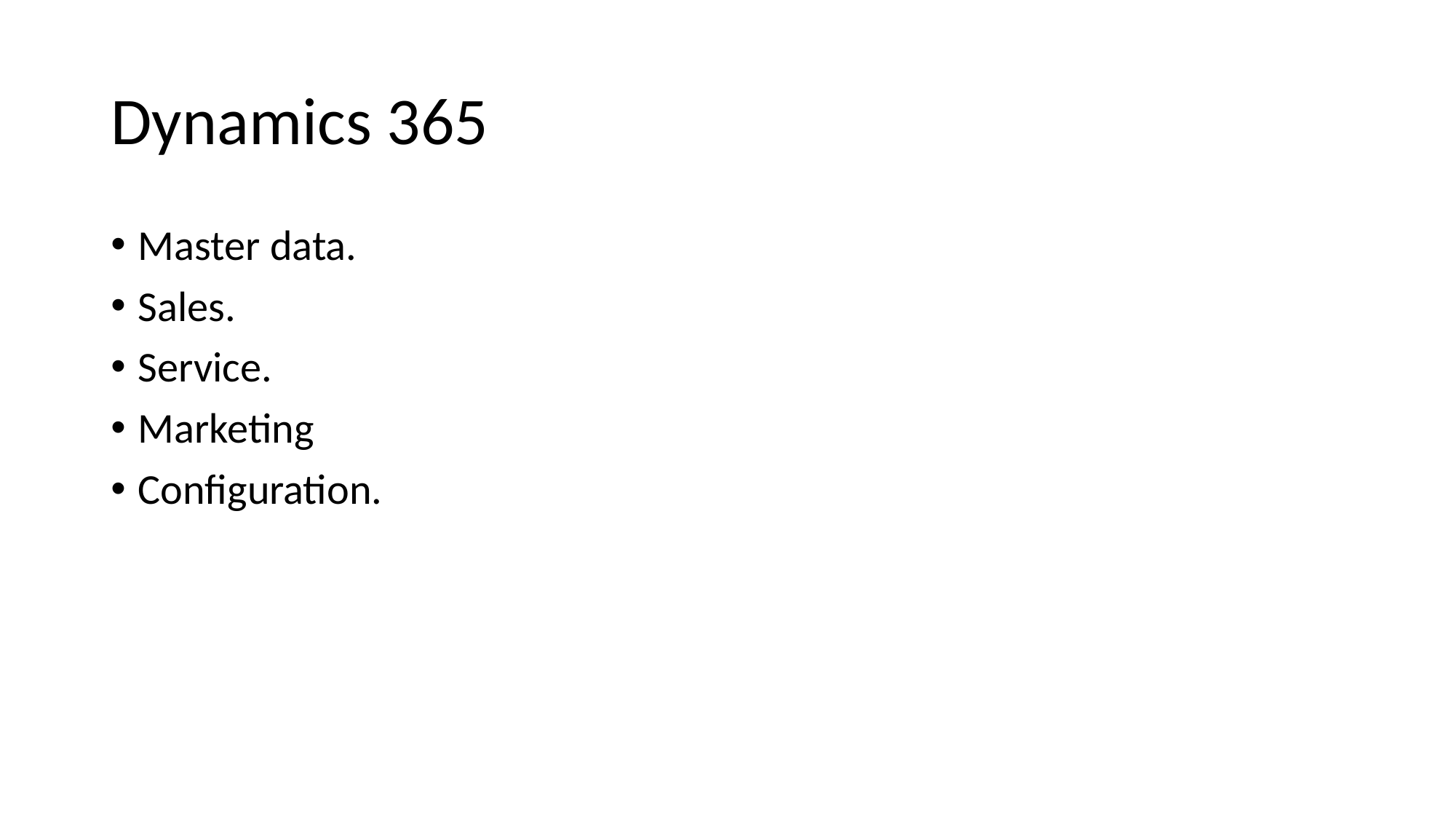

# Dynamics 365
Master data.
Sales.
Service.
Marketing
Configuration.